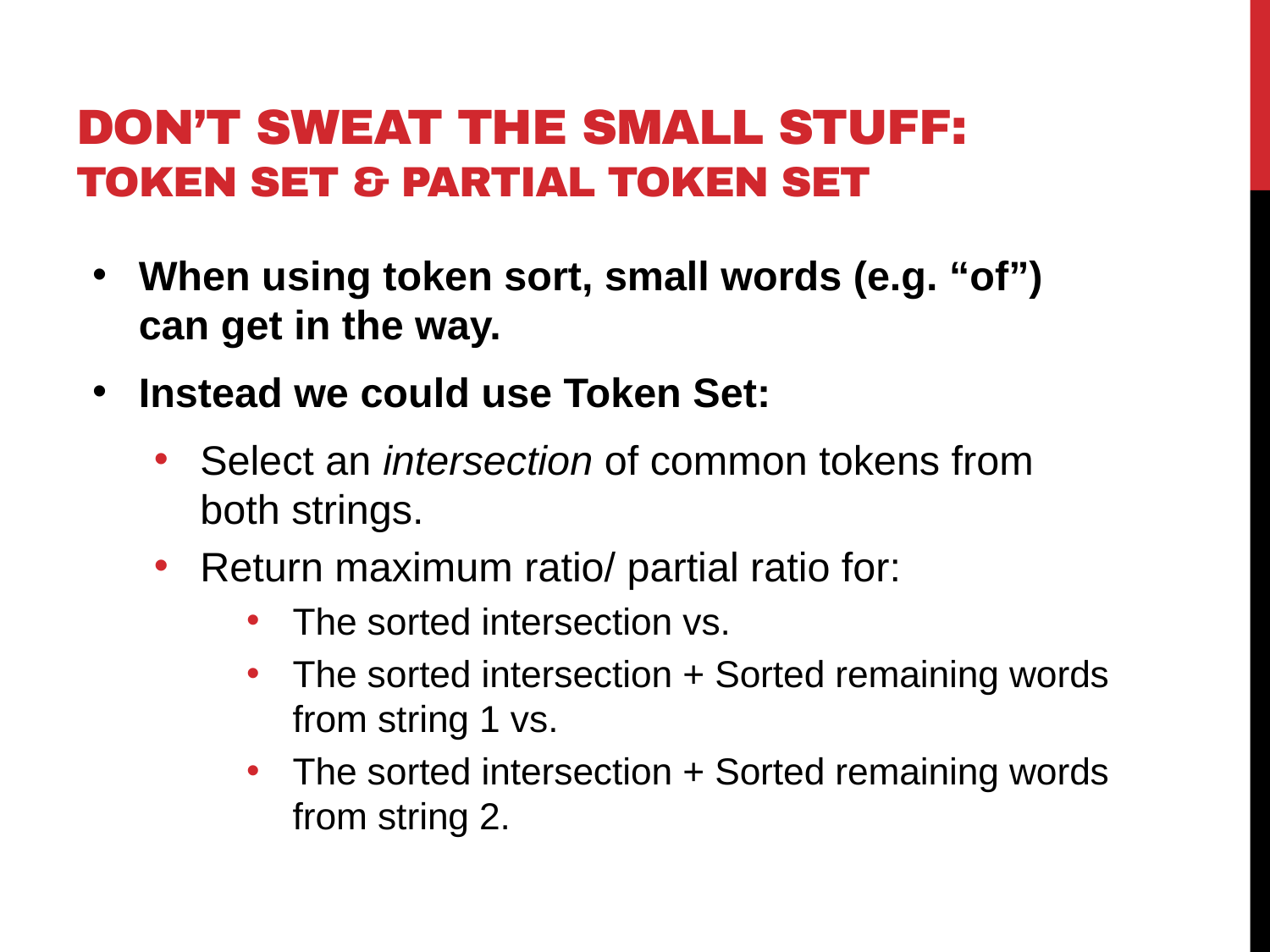

# Don’t sweat the small stuff: Token set & Partial token set
When using token sort, small words (e.g. “of”) can get in the way.
Instead we could use Token Set:
Select an intersection of common tokens from both strings.
Return maximum ratio/ partial ratio for:
The sorted intersection vs.
The sorted intersection + Sorted remaining words from string 1 vs.
The sorted intersection + Sorted remaining words from string 2.